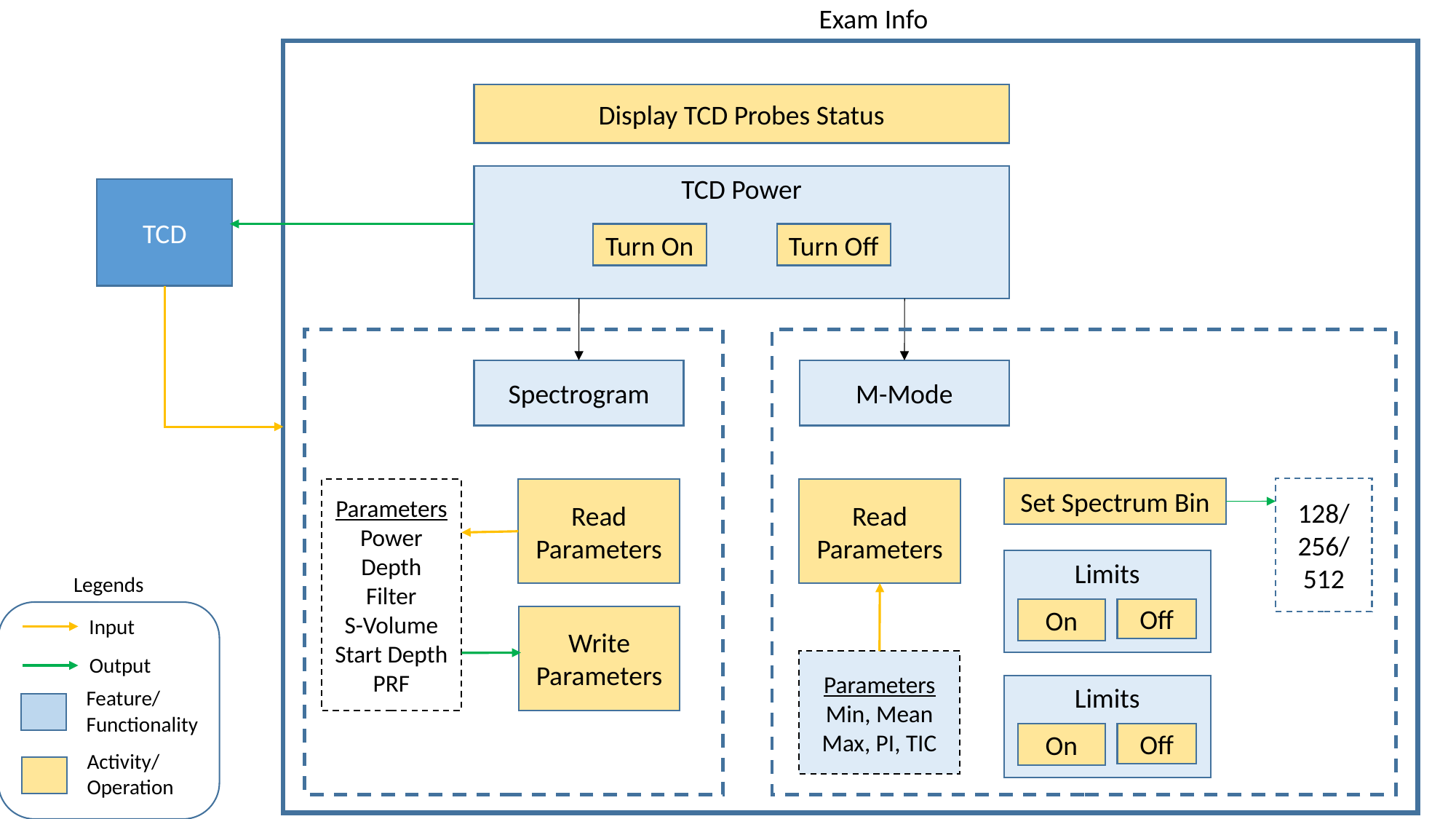

Exam Info

Display TCD Probes Status
TCD Power
TCD
Turn Off
Turn On

M-Mode
Spectrogram
Set Spectrum Bin
128/
256/
512
Parameters
Power
Depth
Filter
S-Volume
Start Depth
PRF
Read Parameters
Read Parameters
Limits
Off
On
Write
Parameters
Parameters
Min, Mean
Max, PI, TIC
Limits
Off
On
Legends

Input
Output
Feature/
Functionality

Activity/
Operation